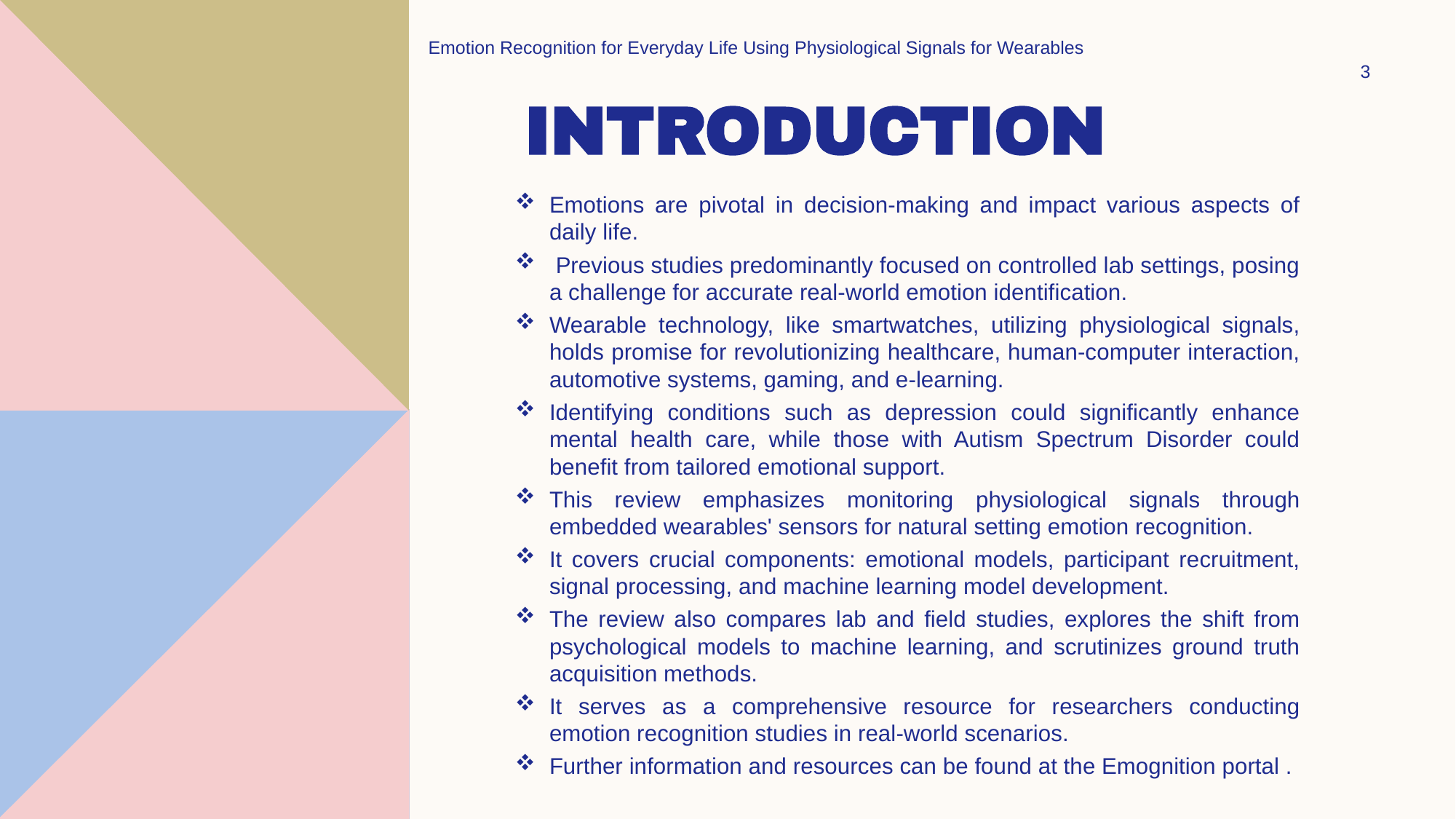

Emotion Recognition for Everyday Life Using Physiological Signals for Wearables
3
# Introduction
Emotions are pivotal in decision-making and impact various aspects of daily life.
 Previous studies predominantly focused on controlled lab settings, posing a challenge for accurate real-world emotion identification.
Wearable technology, like smartwatches, utilizing physiological signals, holds promise for revolutionizing healthcare, human-computer interaction, automotive systems, gaming, and e-learning.
Identifying conditions such as depression could significantly enhance mental health care, while those with Autism Spectrum Disorder could benefit from tailored emotional support.
This review emphasizes monitoring physiological signals through embedded wearables' sensors for natural setting emotion recognition.
It covers crucial components: emotional models, participant recruitment, signal processing, and machine learning model development.
The review also compares lab and field studies, explores the shift from psychological models to machine learning, and scrutinizes ground truth acquisition methods.
It serves as a comprehensive resource for researchers conducting emotion recognition studies in real-world scenarios.
Further information and resources can be found at the Emognition portal .